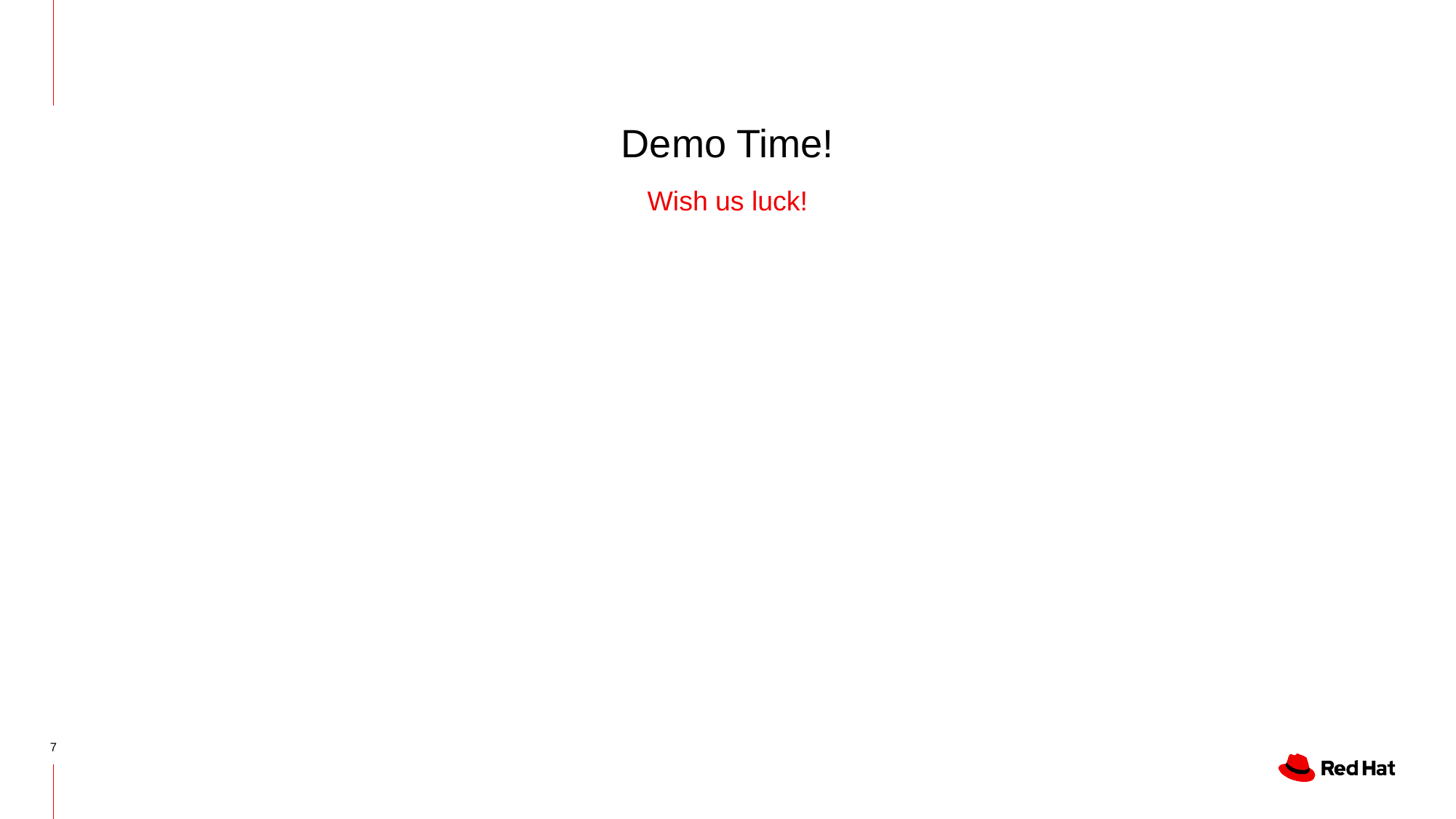

# Demo Time!
Wish us luck!

7